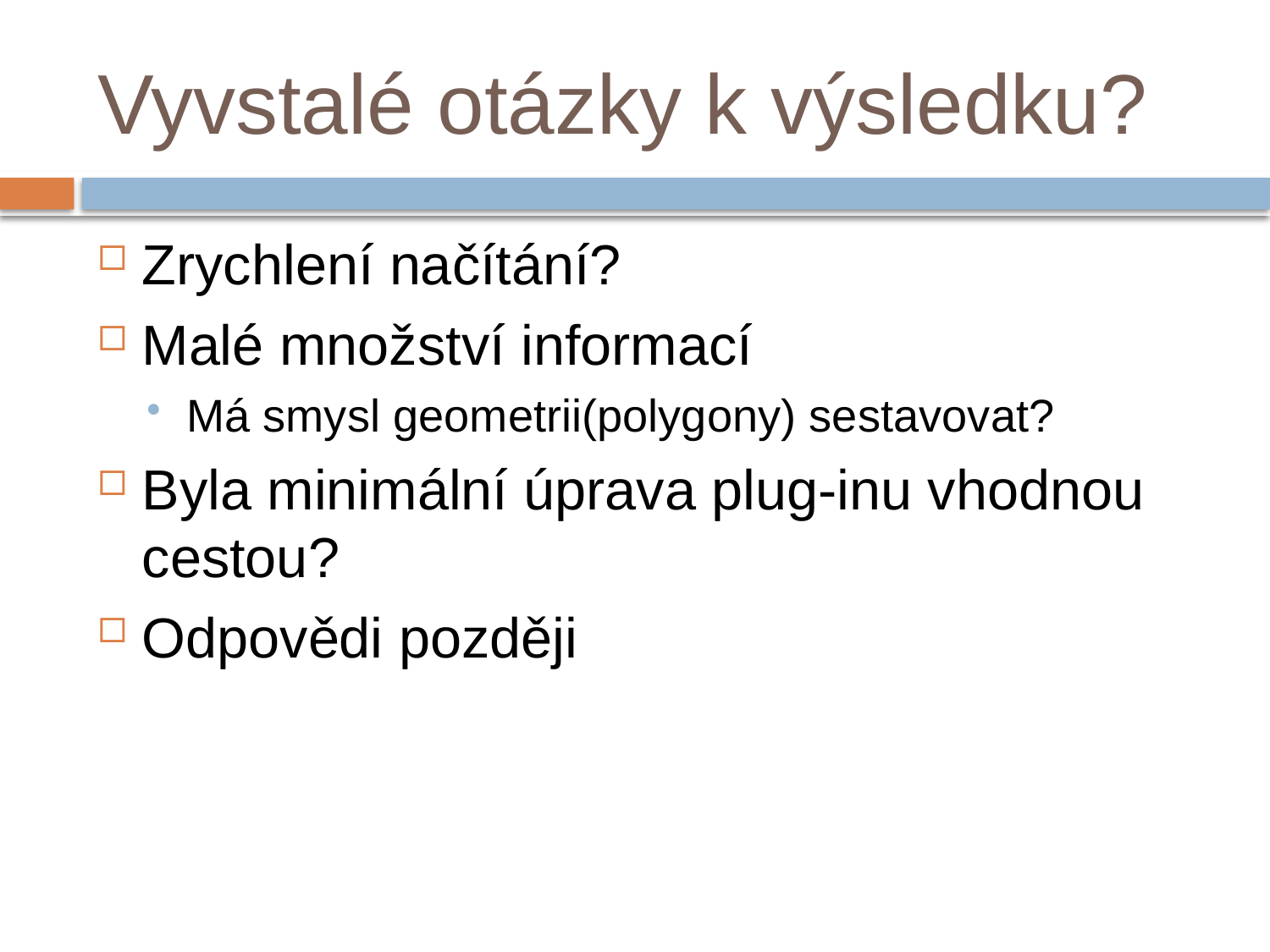

# Vyvstalé otázky k výsledku?
Zrychlení načítání?
Malé množství informací
Má smysl geometrii(polygony) sestavovat?
Byla minimální úprava plug-inu vhodnou cestou?
Odpovědi později